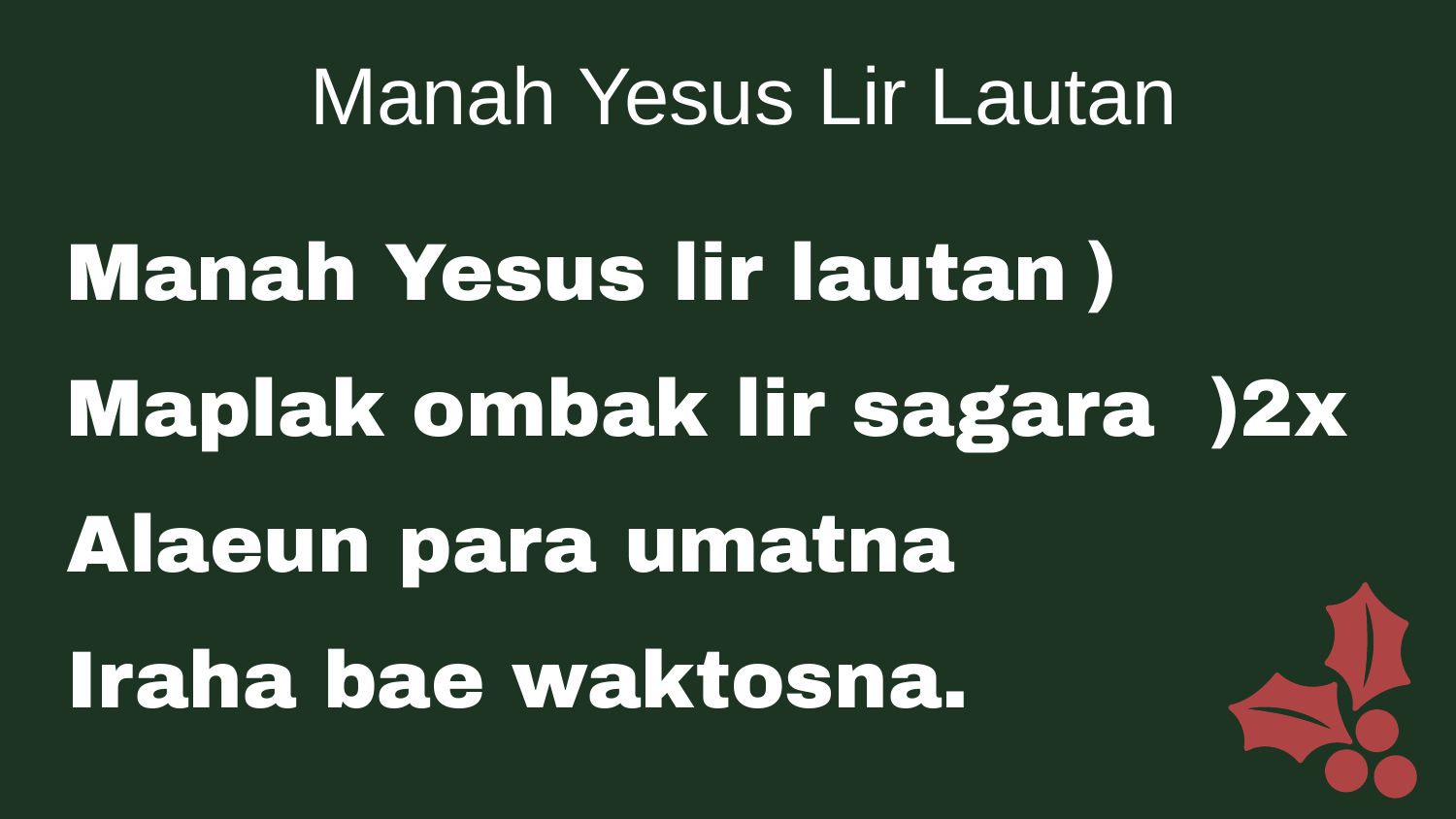

Manah Yesus Lir Lautan
Manah Yesus lir lautan	)
Maplak ombak lir sagara  )2x
Alaeun para umatna
Iraha bae waktosna.